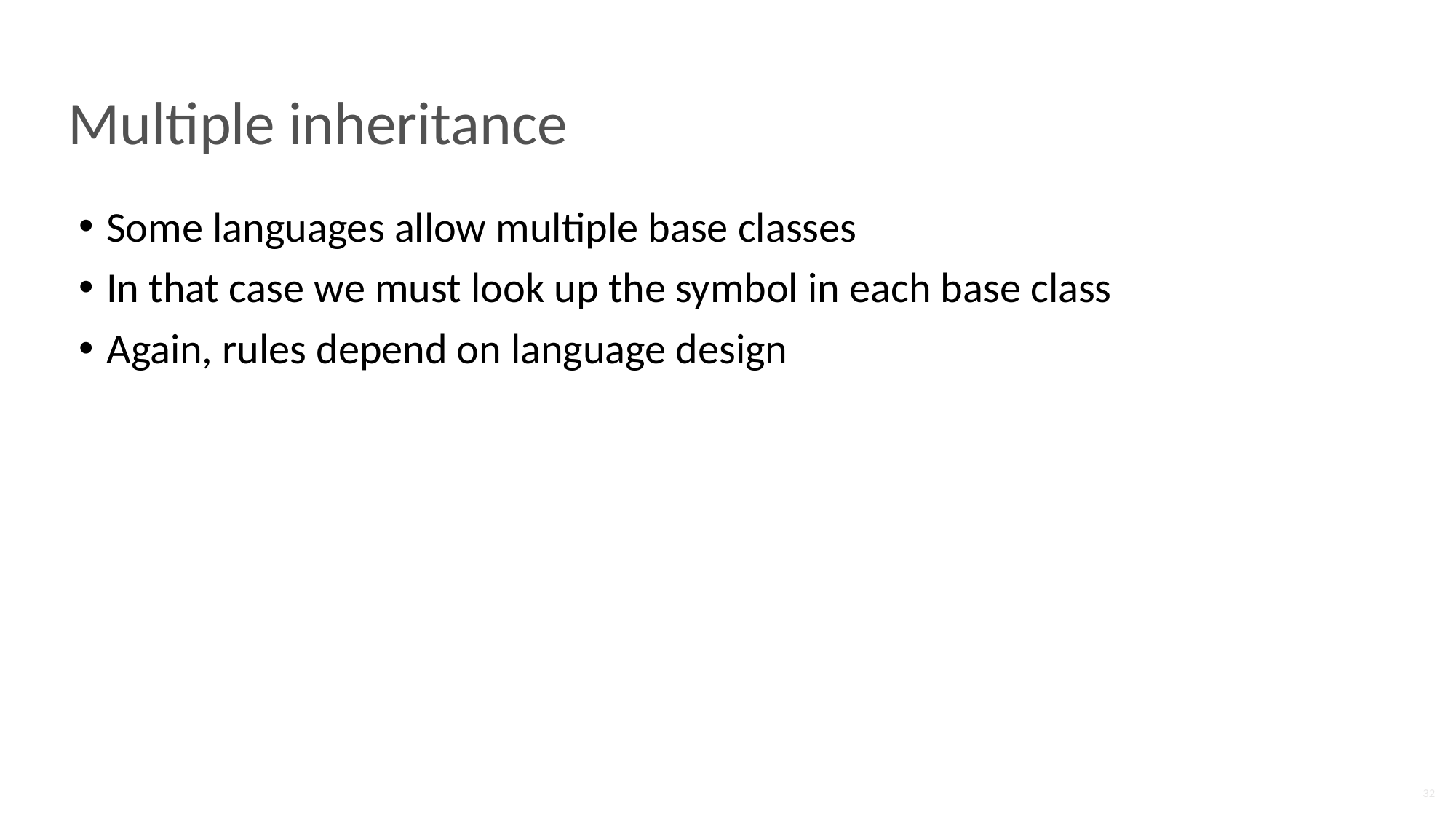

# Multiple inheritance
Some languages allow multiple base classes
In that case we must look up the symbol in each base class
Again, rules depend on language design